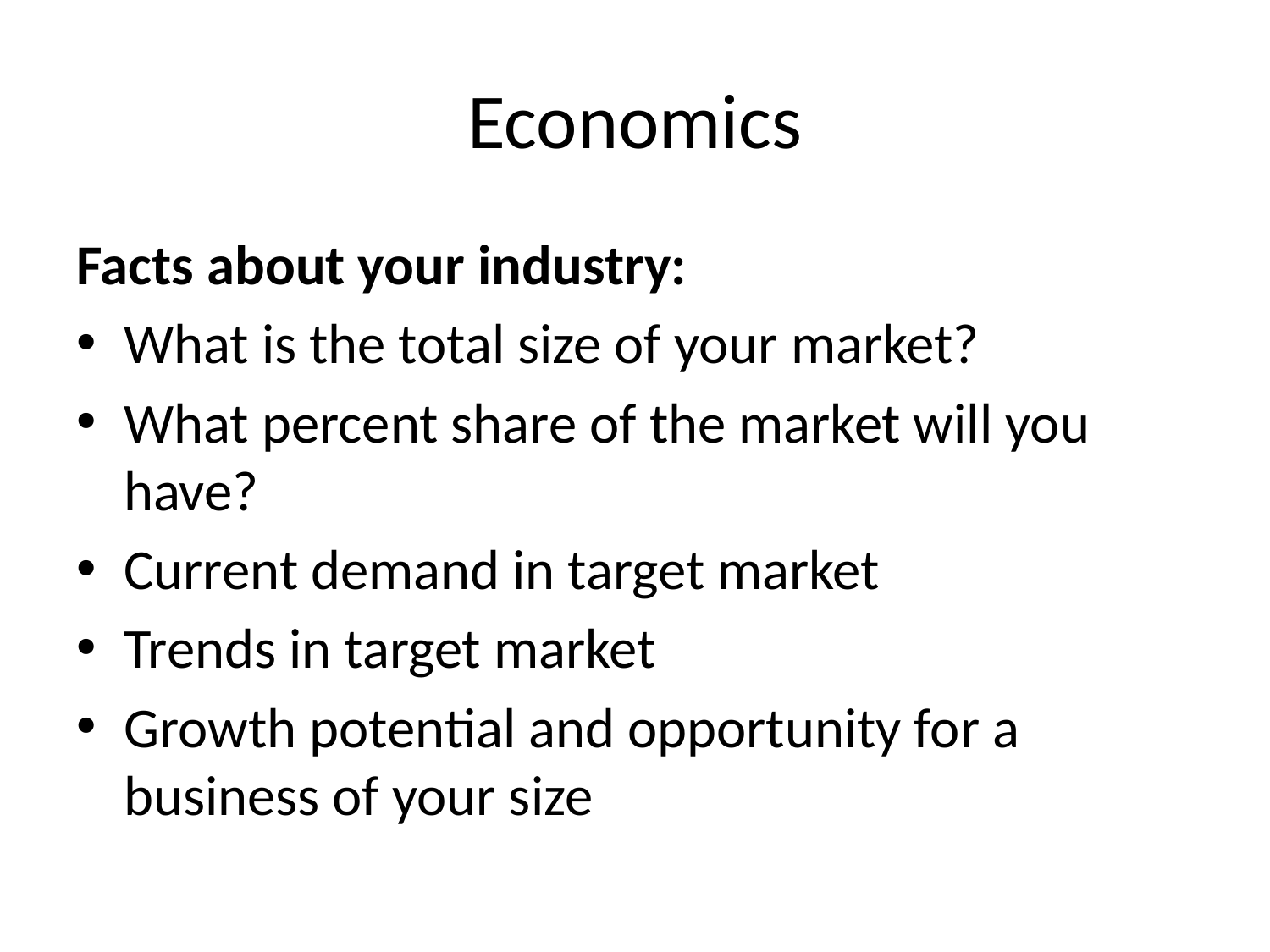

# Economics
Facts about your industry:
What is the total size of your market?
What percent share of the market will you have?
Current demand in target market
Trends in target market
Growth potential and opportunity for a business of your size